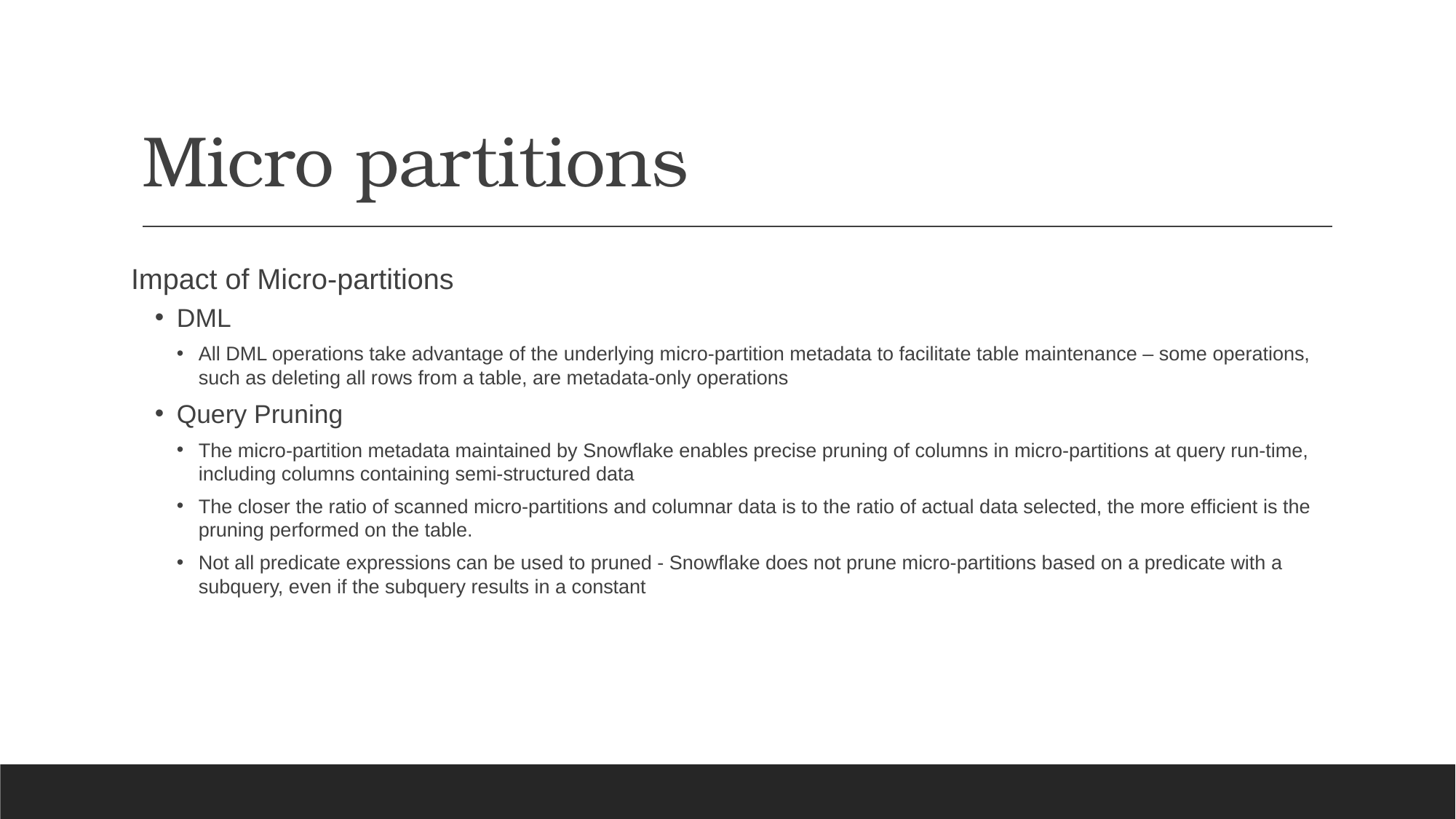

# Micro partitions
Impact of Micro-partitions
DML
All DML operations take advantage of the underlying micro-partition metadata to facilitate table maintenance – some operations, such as deleting all rows from a table, are metadata-only operations
Query Pruning
The micro-partition metadata maintained by Snowflake enables precise pruning of columns in micro-partitions at query run-time, including columns containing semi-structured data
The closer the ratio of scanned micro-partitions and columnar data is to the ratio of actual data selected, the more efficient is the pruning performed on the table.
Not all predicate expressions can be used to pruned - Snowflake does not prune micro-partitions based on a predicate with a subquery, even if the subquery results in a constant